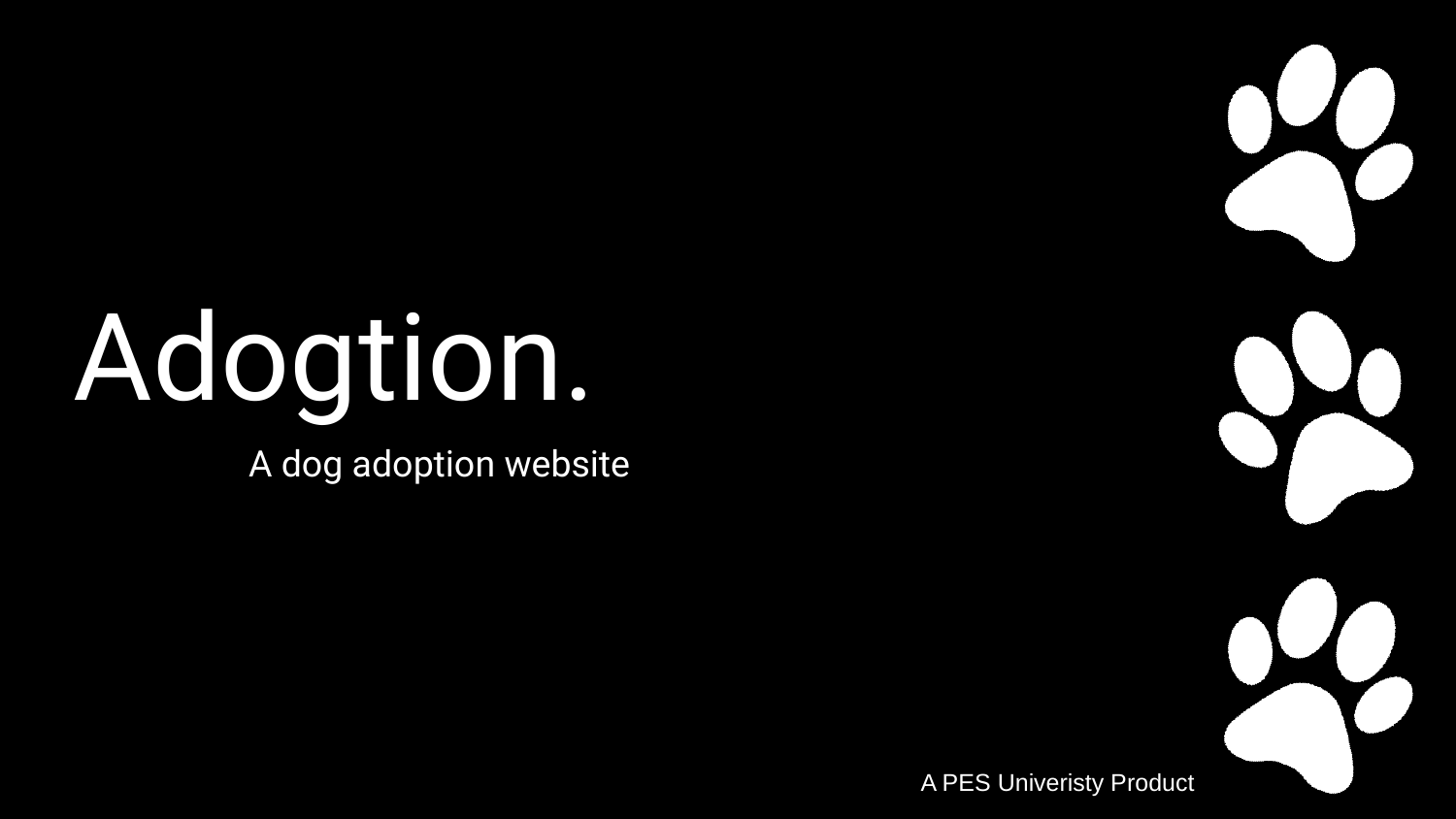

# Adogtion.
A dog adoption website

A PES Univeristy Product